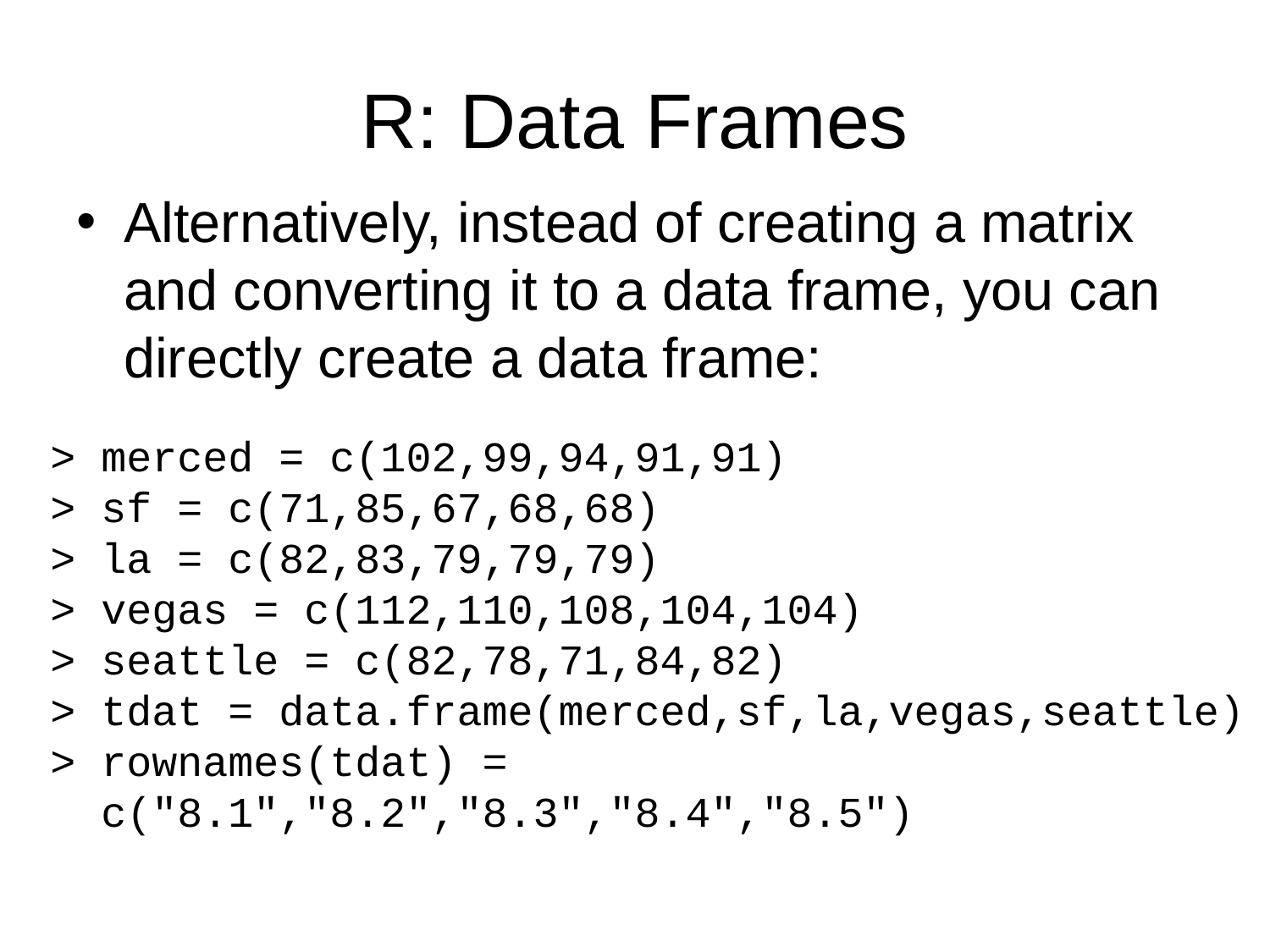

# R: Data Frames
Alternatively, instead of creating a matrix and converting it to a data frame, you can directly create a data frame:
> merced = c(102,99,94,91,91)
> sf = c(71,85,67,68,68)
> la = c(82,83,79,79,79)
> vegas = c(112,110,108,104,104)
> seattle = c(82,78,71,84,82)
> tdat = data.frame(merced,sf,la,vegas,seattle)
> rownames(tdat) =
  c("8.1","8.2","8.3","8.4","8.5")